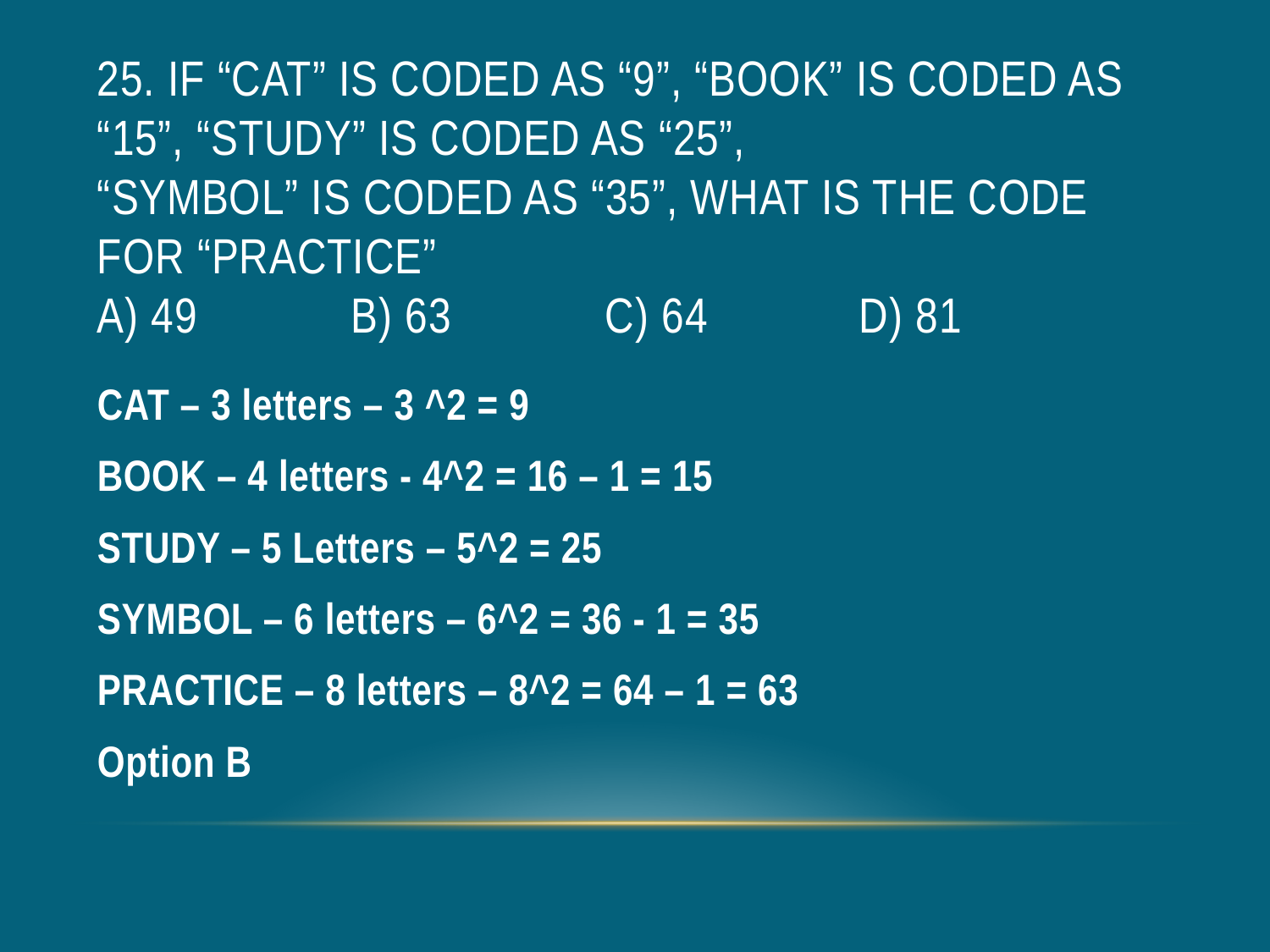

# 25. If “CAT” is coded as “9”, “BOOK” is coded as “15”, “STUDY” is coded as “25”, “SYMBOL” is coded as “35”, what is the code for “PRACTICE” a) 49 		b) 63		c) 64		d) 81
CAT – 3 letters – 3 ^2 = 9
BOOK – 4 letters - 4^2 = 16 – 1 = 15
STUDY – 5 Letters – 5^2 = 25
SYMBOL – 6 letters – 6^2 = 36 - 1 = 35
PRACTICE – 8 letters – 8^2 = 64 – 1 = 63
Option B